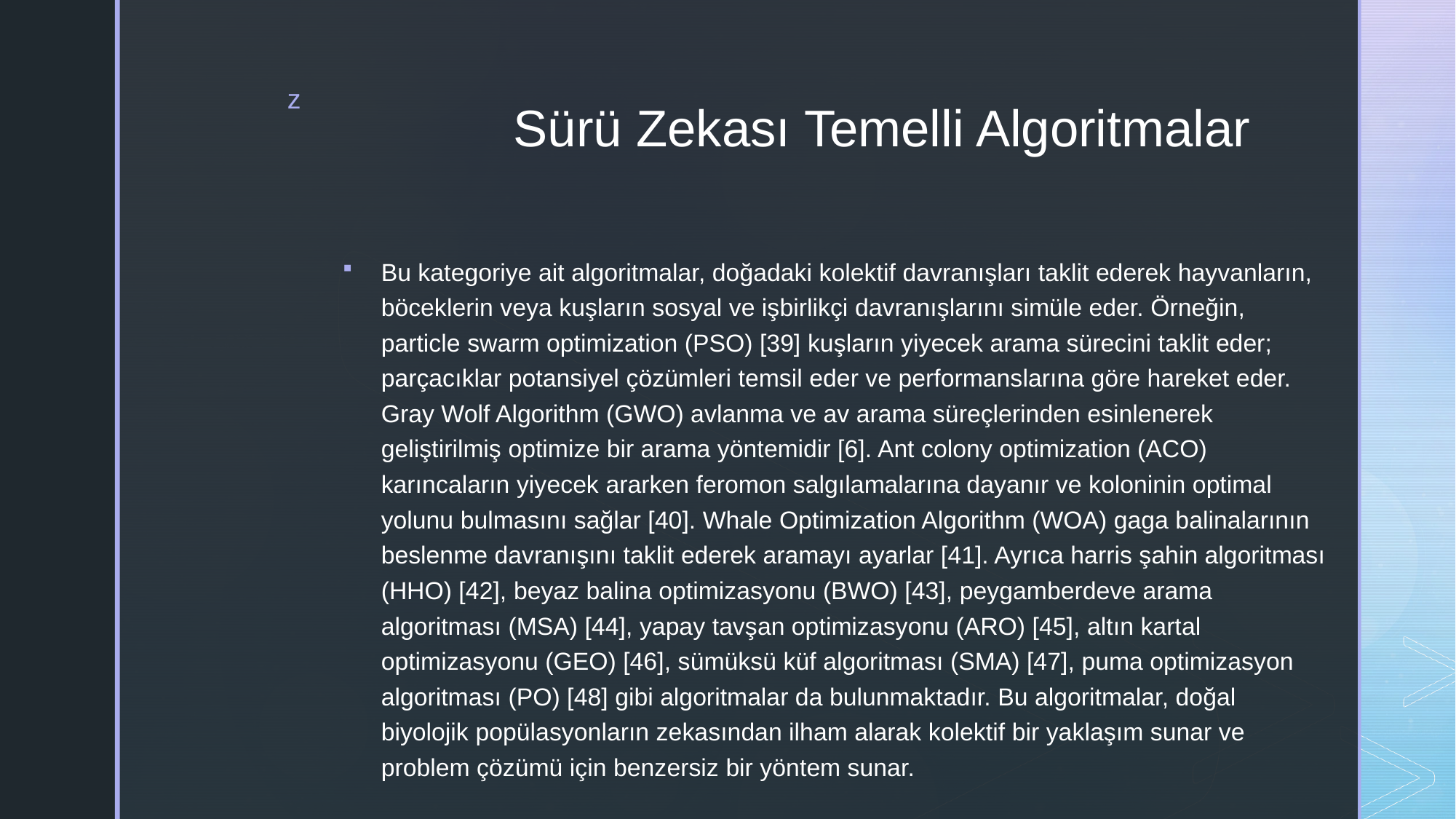

# Sürü Zekası Temelli Algoritmalar
Bu kategoriye ait algoritmalar, doğadaki kolektif davranışları taklit ederek hayvanların, böceklerin veya kuşların sosyal ve işbirlikçi davranışlarını simüle eder. Örneğin, particle swarm optimization (PSO) [39] kuşların yiyecek arama sürecini taklit eder; parçacıklar potansiyel çözümleri temsil eder ve performanslarına göre hareket eder. Gray Wolf Algorithm (GWO) avlanma ve av arama süreçlerinden esinlenerek geliştirilmiş optimize bir arama yöntemidir [6]. Ant colony optimization (ACO) karıncaların yiyecek ararken feromon salgılamalarına dayanır ve koloninin optimal yolunu bulmasını sağlar [40]. Whale Optimization Algorithm (WOA) gaga balinalarının beslenme davranışını taklit ederek aramayı ayarlar [41]. Ayrıca harris şahin algoritması (HHO) [42], beyaz balina optimizasyonu (BWO) [43], peygamberdeve arama algoritması (MSA) [44], yapay tavşan optimizasyonu (ARO) [45], altın kartal optimizasyonu (GEO) [46], sümüksü küf algoritması (SMA) [47], puma optimizasyon algoritması (PO) [48] gibi algoritmalar da bulunmaktadır. Bu algoritmalar, doğal biyolojik popülasyonların zekasından ilham alarak kolektif bir yaklaşım sunar ve problem çözümü için benzersiz bir yöntem sunar.